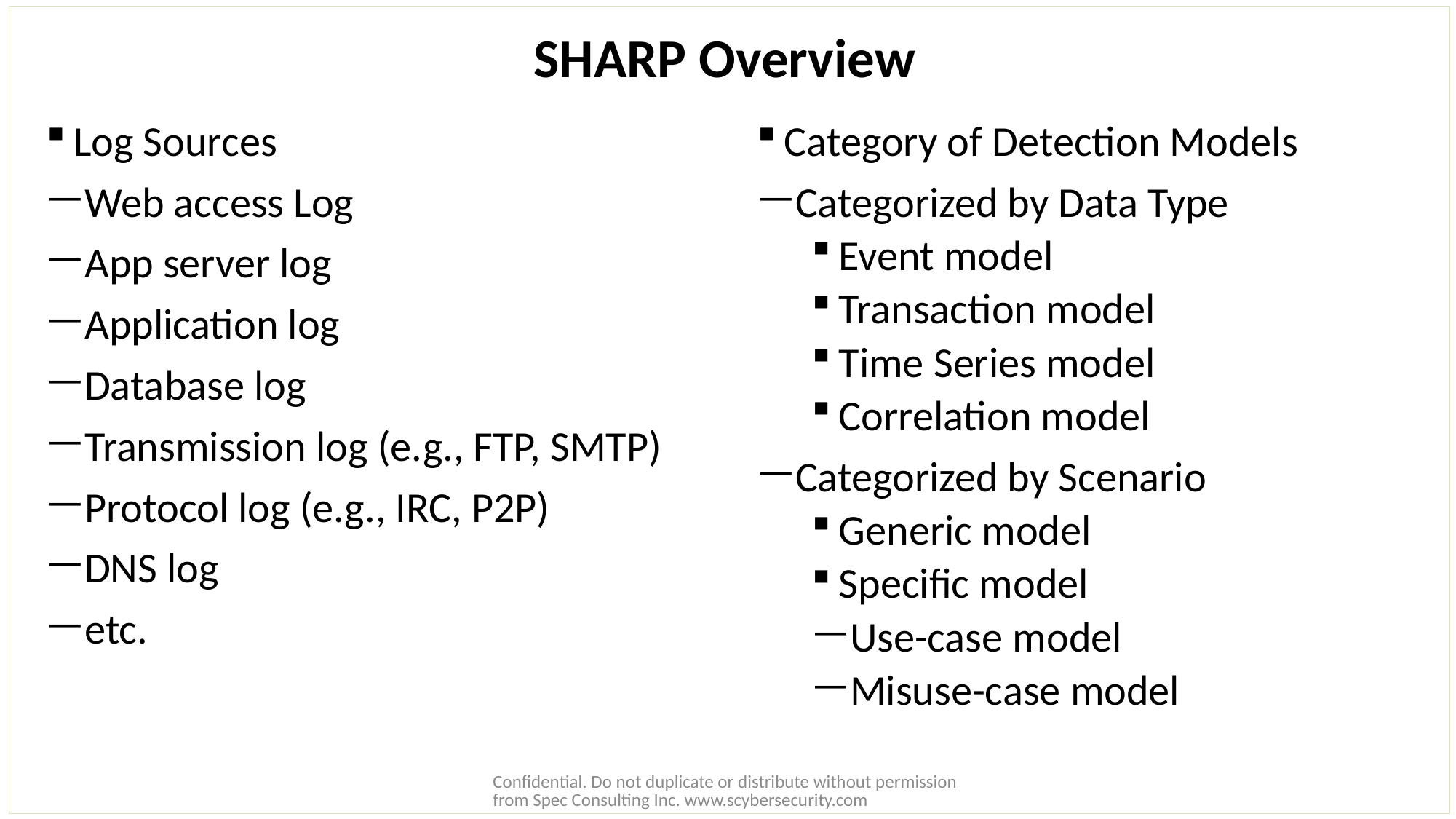

# SHARP Overview
Category of Detection Models
Categorized by Data Type
Event model
Transaction model
Time Series model
Correlation model
Categorized by Scenario
Generic model
Specific model
Use-case model
Misuse-case model

Log Sources
Web access Log
App server log
Application log
Database log
Transmission log (e.g., FTP, SMTP)
Protocol log (e.g., IRC, P2P)
DNS log
etc.

Confidential. Do not duplicate or distribute without permission from Spec Consulting Inc. www.scybersecurity.com